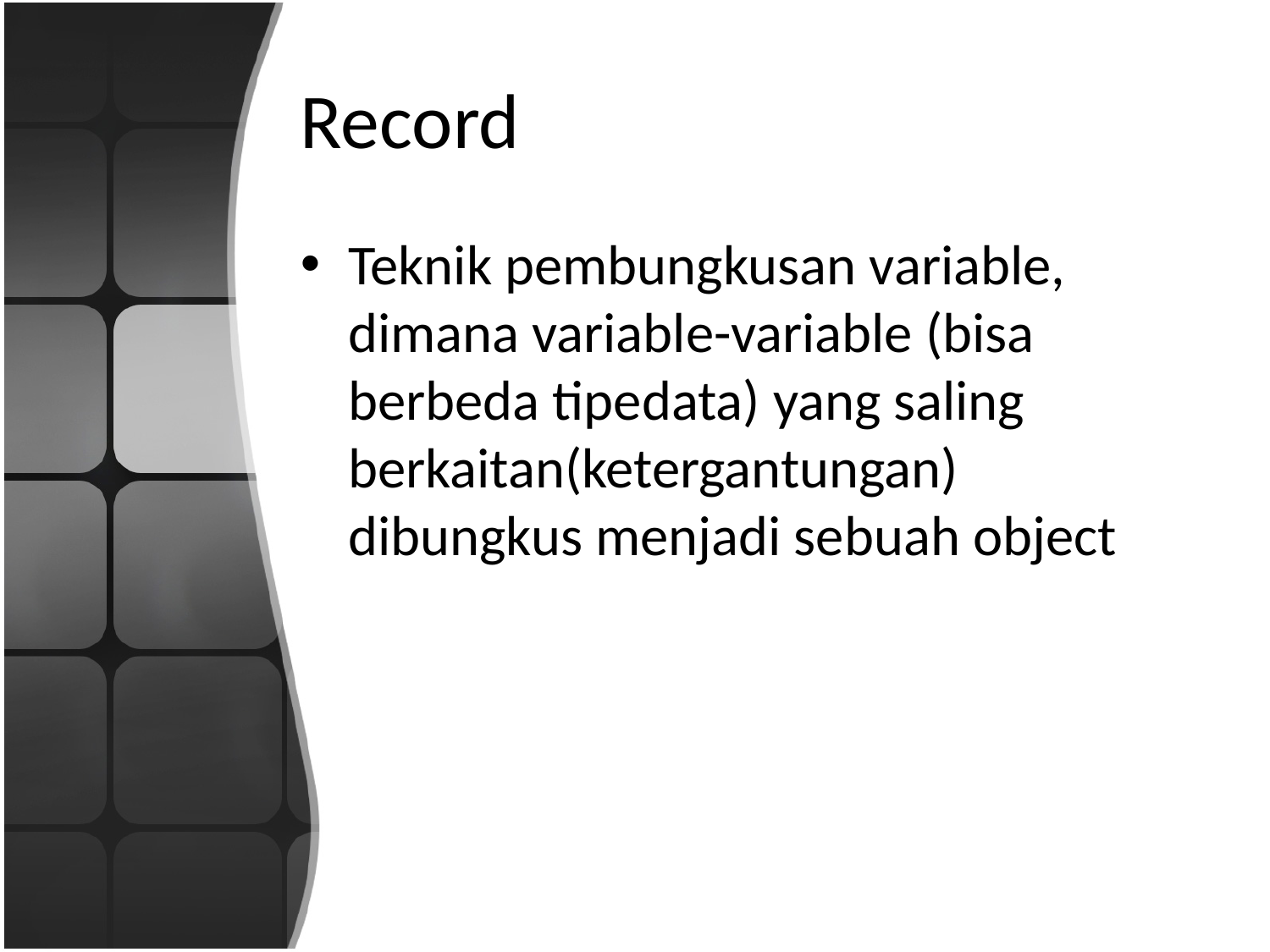

# Record
Teknik pembungkusan variable, dimana variable-variable (bisa berbeda tipedata) yang saling berkaitan(ketergantungan) dibungkus menjadi sebuah object